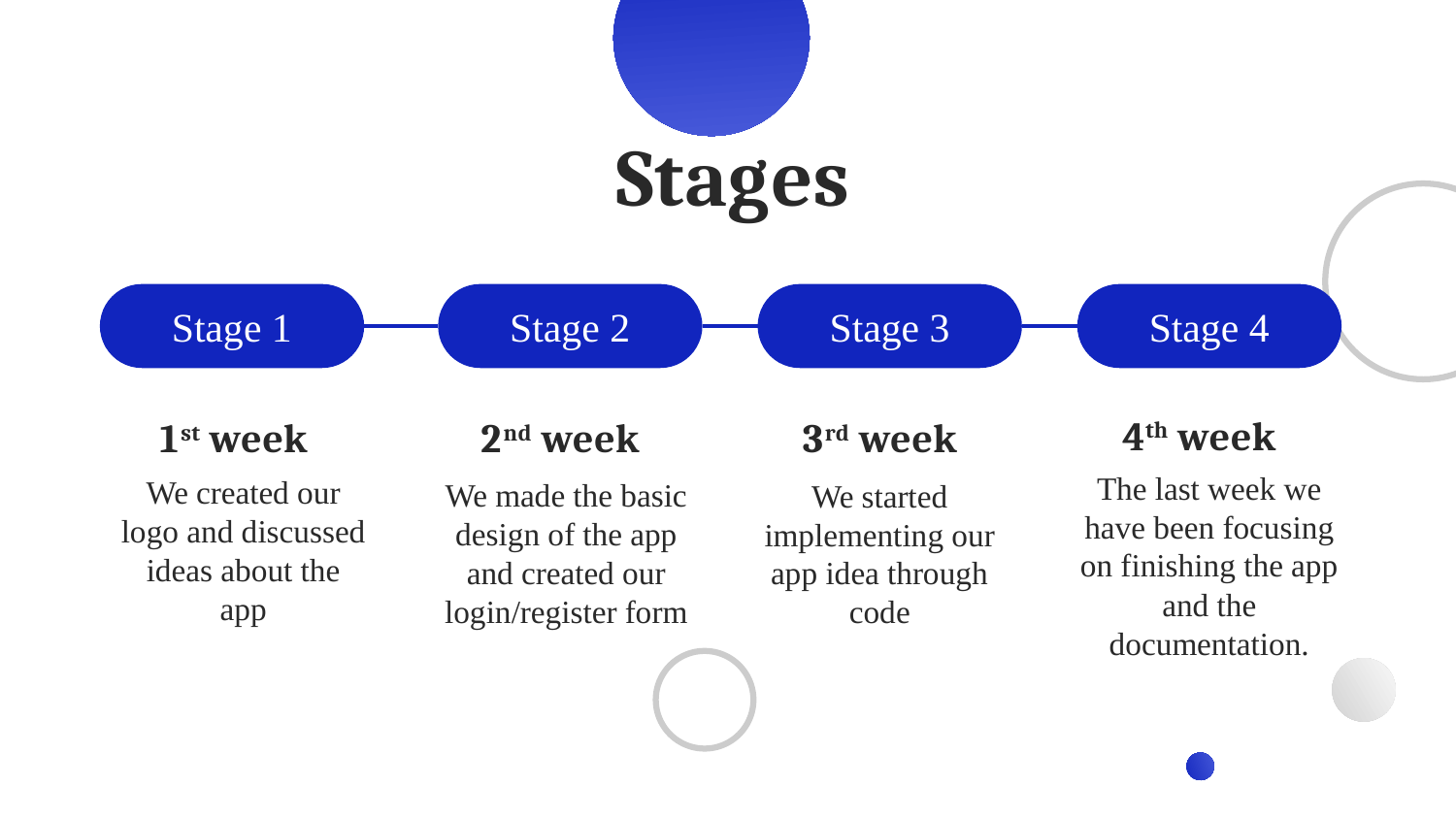

# Stages

Stage 1
Stage 2
Stage 3
Stage 4
4th week
2nd week
3rd week
1st week
The last week we have been focusing on finishing the app and the documentation.
We made the basic design of the app and created our login/register form
We started implementing our app idea through code
We created our logo and discussed ideas about the app